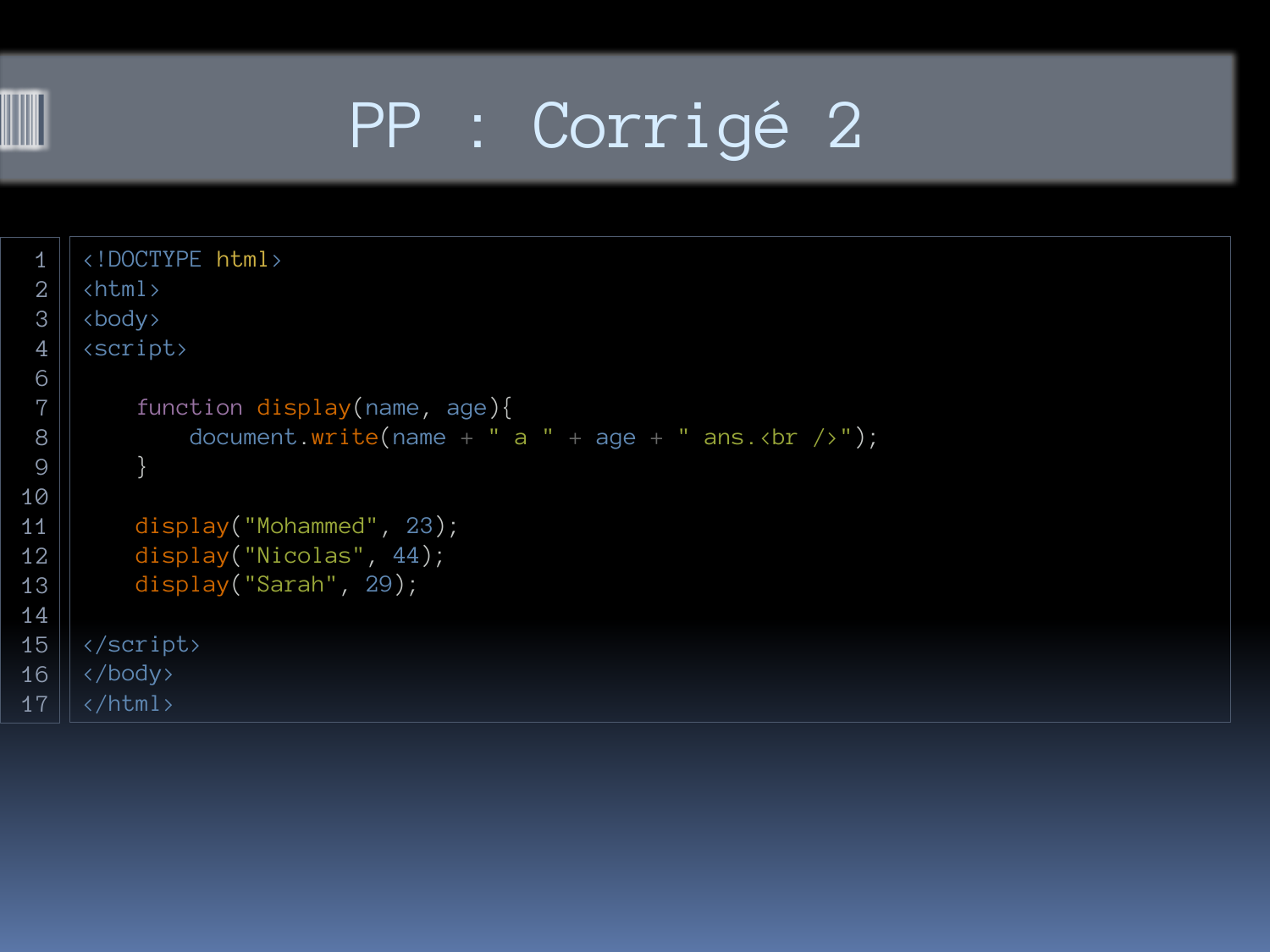

# PP : Corrigé 2
<!DOCTYPE html>
<html>
<body>
<script>

    function display(name, age){
        document.write(name + " a " + age + " ans.<br />");
    }

    display("Mohammed", 23);
    display("Nicolas", 44);
    display("Sarah", 29);

</script>
</body>
</html>
1
2
3
4
6
7
8
9
10
11
12
13
14
15
16
17